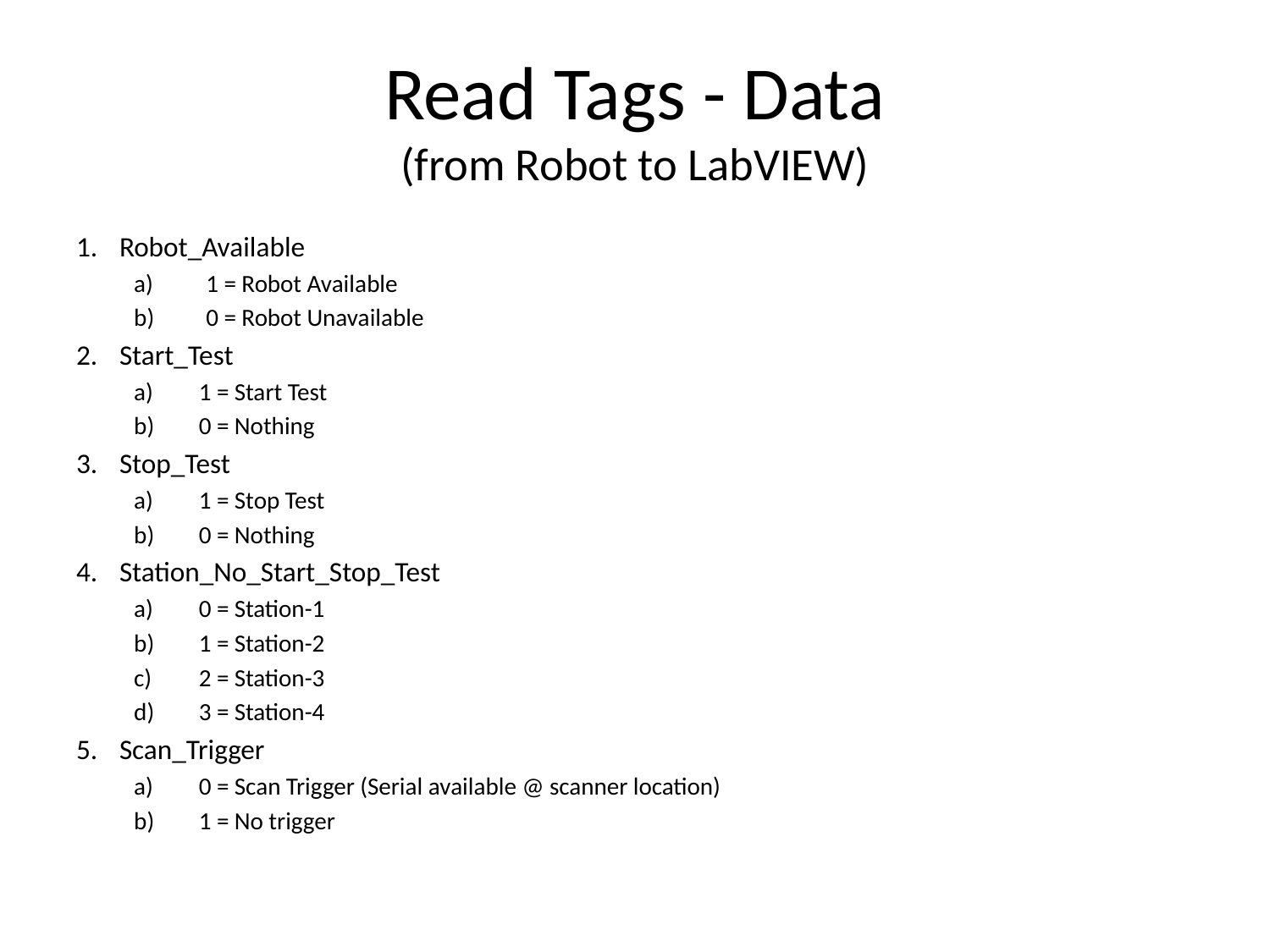

# Read Tags - Data (from Robot to LabVIEW)
Robot_Available
1 = Robot Available
0 = Robot Unavailable
Start_Test
1 = Start Test
0 = Nothing
Stop_Test
1 = Stop Test
0 = Nothing
Station_No_Start_Stop_Test
0 = Station-1
1 = Station-2
2 = Station-3
3 = Station-4
Scan_Trigger
0 = Scan Trigger (Serial available @ scanner location)
1 = No trigger